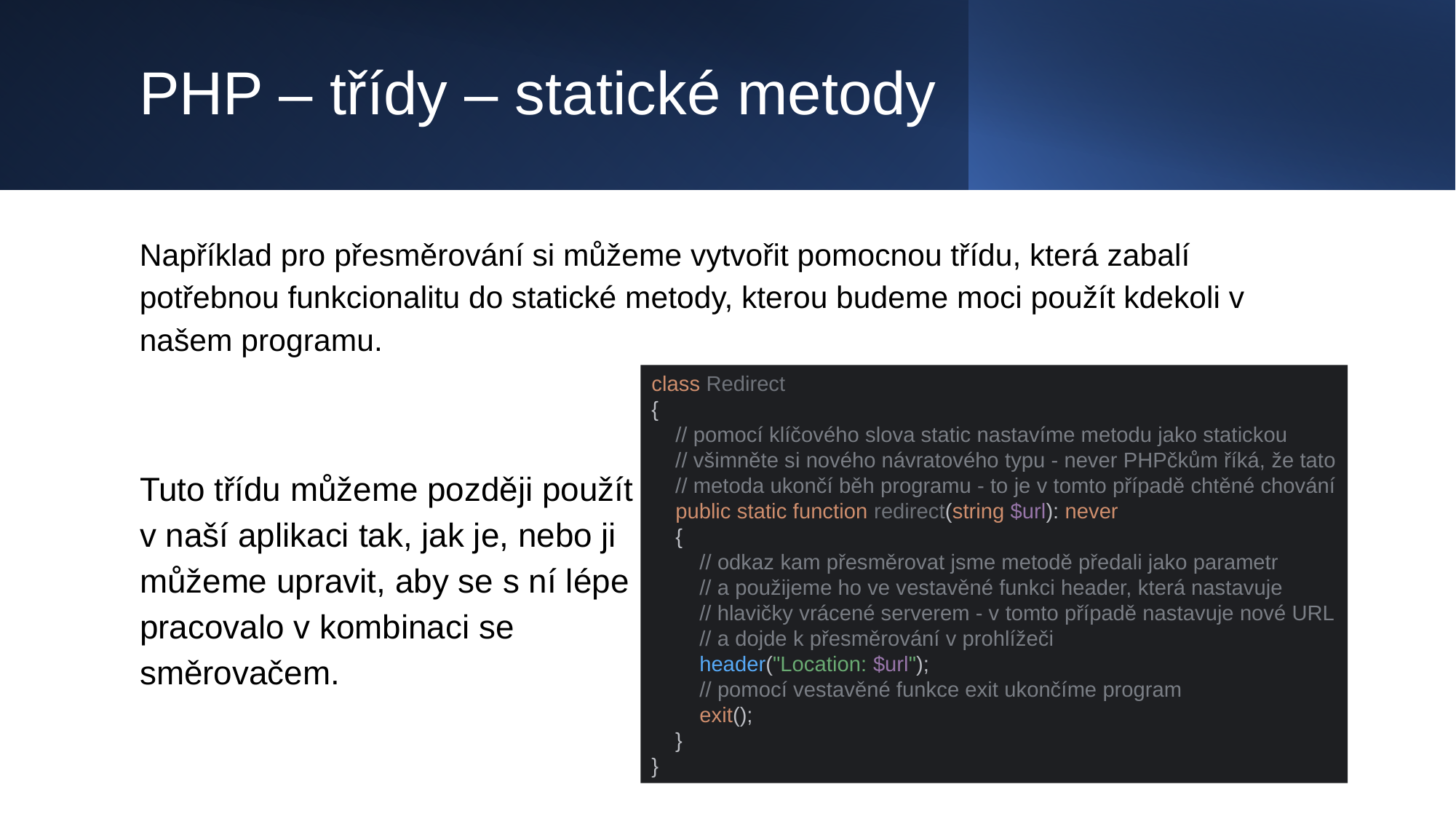

# PHP – třídy – statické metody
Například pro přesměrování si můžeme vytvořit pomocnou třídu, která zabalí potřebnou funkcionalitu do statické metody, kterou budeme moci použít kdekoli v našem programu.
class Redirect
{
    // pomocí klíčového slova static nastavíme metodu jako statickou
    // všimněte si nového návratového typu - never PHPčkům říká, že tato
    // metoda ukončí běh programu - to je v tomto případě chtěné chování
    public static function redirect(string $url): never
    {
        // odkaz kam přesměrovat jsme metodě předali jako parametr
        // a použijeme ho ve vestavěné funkci header, která nastavuje
        // hlavičky vrácené serverem - v tomto případě nastavuje nové URL
        // a dojde k přesměrování v prohlížeči
        header("Location: $url");
        // pomocí vestavěné funkce exit ukončíme program
        exit();
    }
}
Tuto třídu můžeme později použít v naší aplikaci tak, jak je, nebo ji můžeme upravit, aby se s ní lépe pracovalo v kombinaci se směrovačem.